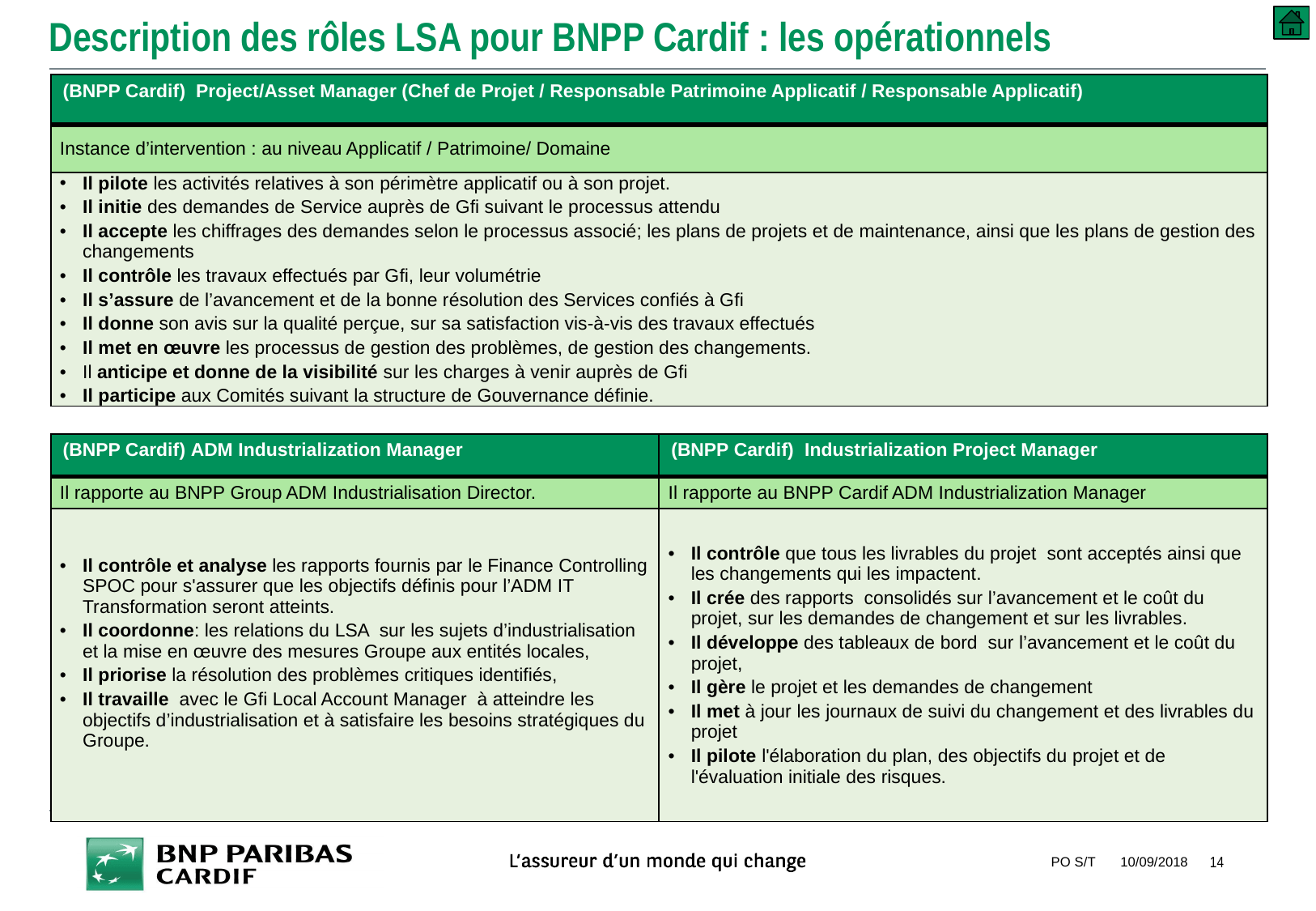

# Description des rôles LSA pour BNPP Cardif : les opérationnels
| (BNPP Cardif) Project/Asset Manager (Chef de Projet / Responsable Patrimoine Applicatif / Responsable Applicatif) |
| --- |
| Instance d’intervention : au niveau Applicatif / Patrimoine/ Domaine |
| Il pilote les activités relatives à son périmètre applicatif ou à son projet. Il initie des demandes de Service auprès de Gfi suivant le processus attendu Il accepte les chiffrages des demandes selon le processus associé; les plans de projets et de maintenance, ainsi que les plans de gestion des changements Il contrôle les travaux effectués par Gfi, leur volumétrie Il s’assure de l’avancement et de la bonne résolution des Services confiés à Gfi Il donne son avis sur la qualité perçue, sur sa satisfaction vis-à-vis des travaux effectués Il met en œuvre les processus de gestion des problèmes, de gestion des changements. Il anticipe et donne de la visibilité sur les charges à venir auprès de Gfi Il participe aux Comités suivant la structure de Gouvernance définie. |
| (BNPP Cardif) ADM Industrialization Manager | (BNPP Cardif) Industrialization Project Manager |
| --- | --- |
| Il rapporte au BNPP Group ADM Industrialisation Director. | Il rapporte au BNPP Cardif ADM Industrialization Manager |
| Il contrôle et analyse les rapports fournis par le Finance Controlling SPOC pour s'assurer que les objectifs définis pour l’ADM IT Transformation seront atteints. Il coordonne: les relations du LSA sur les sujets d’industrialisation et la mise en œuvre des mesures Groupe aux entités locales, Il priorise la résolution des problèmes critiques identifiés, Il travaille avec le Gfi Local Account Manager à atteindre les objectifs d’industrialisation et à satisfaire les besoins stratégiques du Groupe. | Il contrôle que tous les livrables du projet sont acceptés ainsi que les changements qui les impactent. Il crée des rapports consolidés sur l’avancement et le coût du projet, sur les demandes de changement et sur les livrables. Il développe des tableaux de bord sur l’avancement et le coût du projet, Il gère le projet et les demandes de changement Il met à jour les journaux de suivi du changement et des livrables du projet Il pilote l'élaboration du plan, des objectifs du projet et de l'évaluation initiale des risques. |
PO S/T
10/09/2018
14